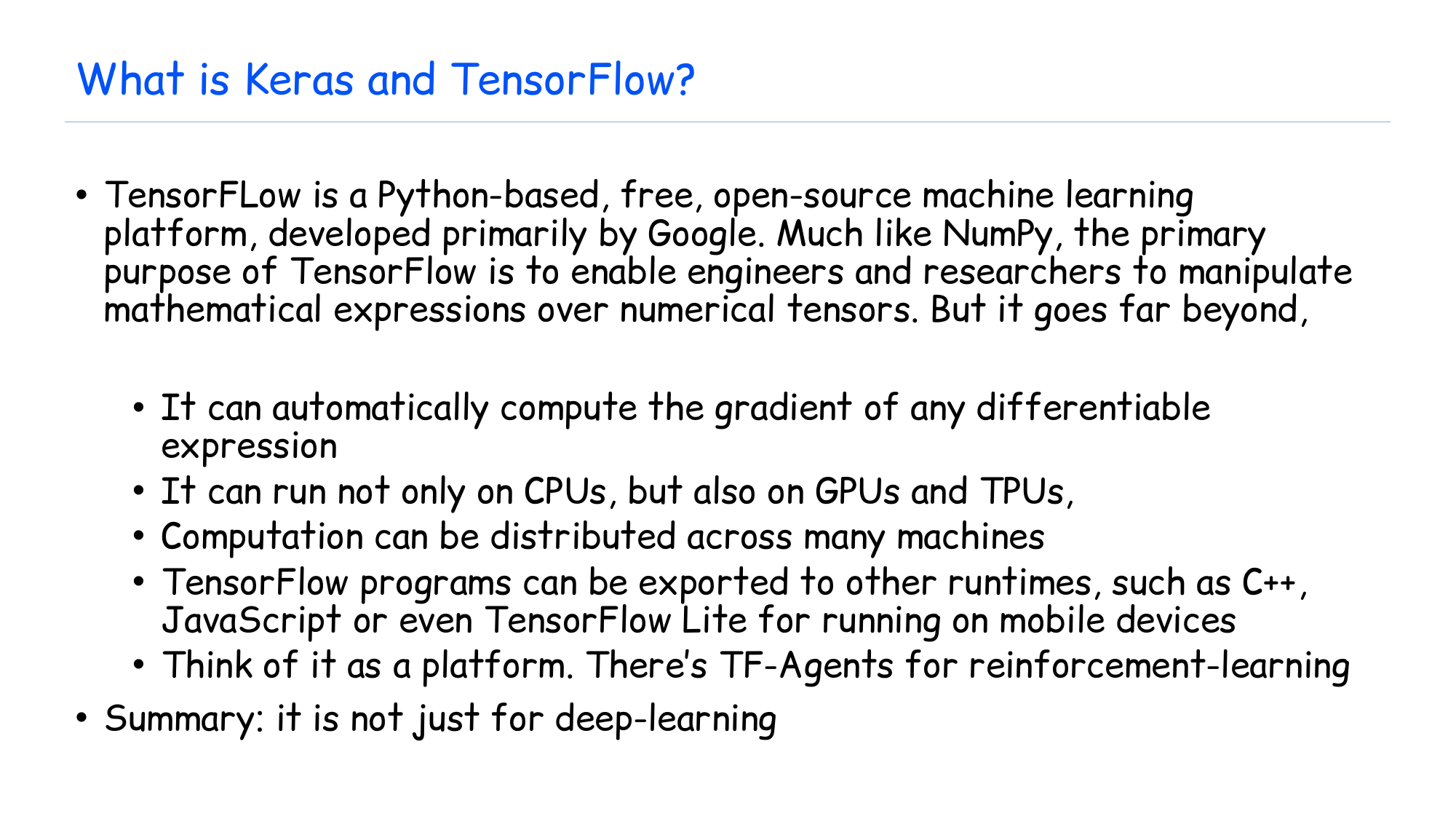

# What is Keras and TensorFlow?
TensorFLow is a Python-based, free, open-source machine learning platform, developed primarily by Google. Much like NumPy, the primary purpose of TensorFlow is to enable engineers and researchers to manipulate mathematical expressions over numerical tensors. But it goes far beyond,

It can automatically compute the gradient of any differentiable expression
It can run not only on CPUs, but also on GPUs and TPUs,
Computation can be distributed across many machines
TensorFlow programs can be exported to other runtimes, such as C++, JavaScript or even TensorFlow Lite for running on mobile devices
Think of it as a platform. There’s TF-Agents for reinforcement-learning
Summary: it is not just for deep-learning